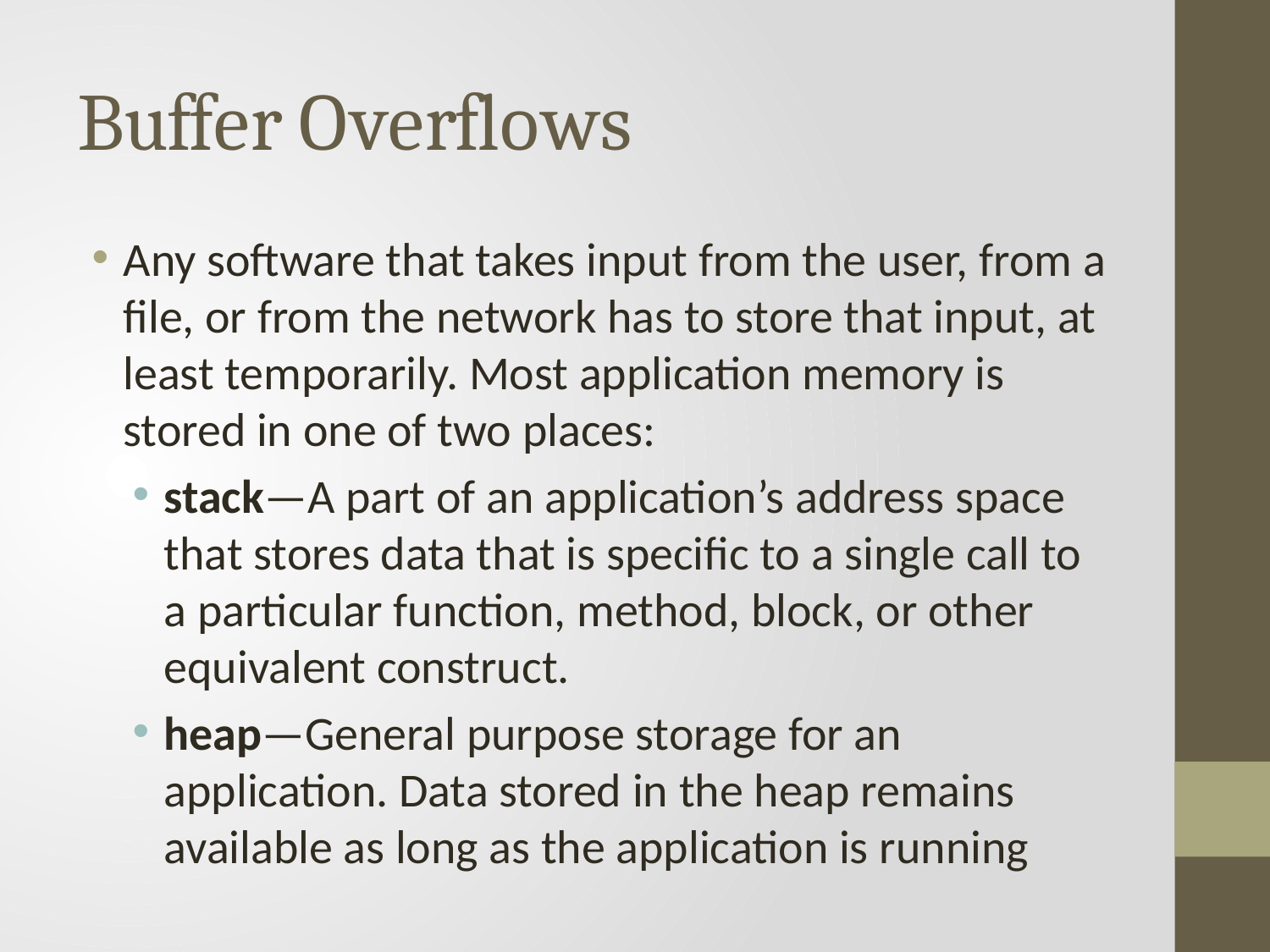

# Buffer Overflows
Any software that takes input from the user, from a file, or from the network has to store that input, at least temporarily. Most application memory is stored in one of two places:
stack—A part of an application’s address space that stores data that is specific to a single call to a particular function, method, block, or other equivalent construct.
heap—General purpose storage for an application. Data stored in the heap remains available as long as the application is running